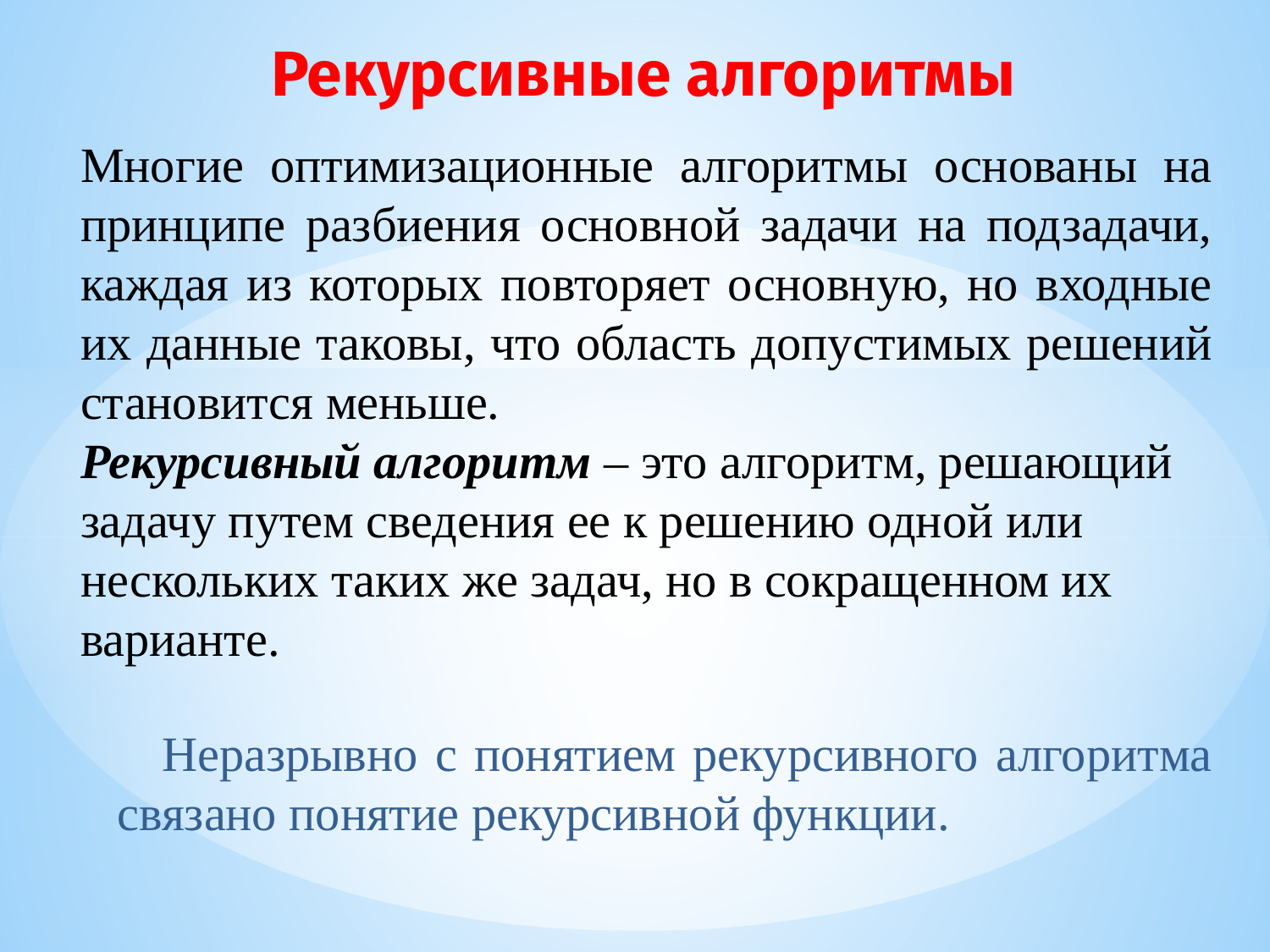

Рекурсивные алгоритмы
Многие оптимизационные алгоритмы основаны на принципе разбиения основной задачи на подзадачи, каждая из которых повторяет основную, но входные их данные таковы, что область допустимых решений становится меньше.
Рекурсивный алгоритм – это алгоритм, решающий задачу путем сведения ее к решению одной или нескольких таких же задач, но в сокращенном их варианте.
Неразрывно с понятием рекурсивного алгоритма связано понятие рекурсивной функции.